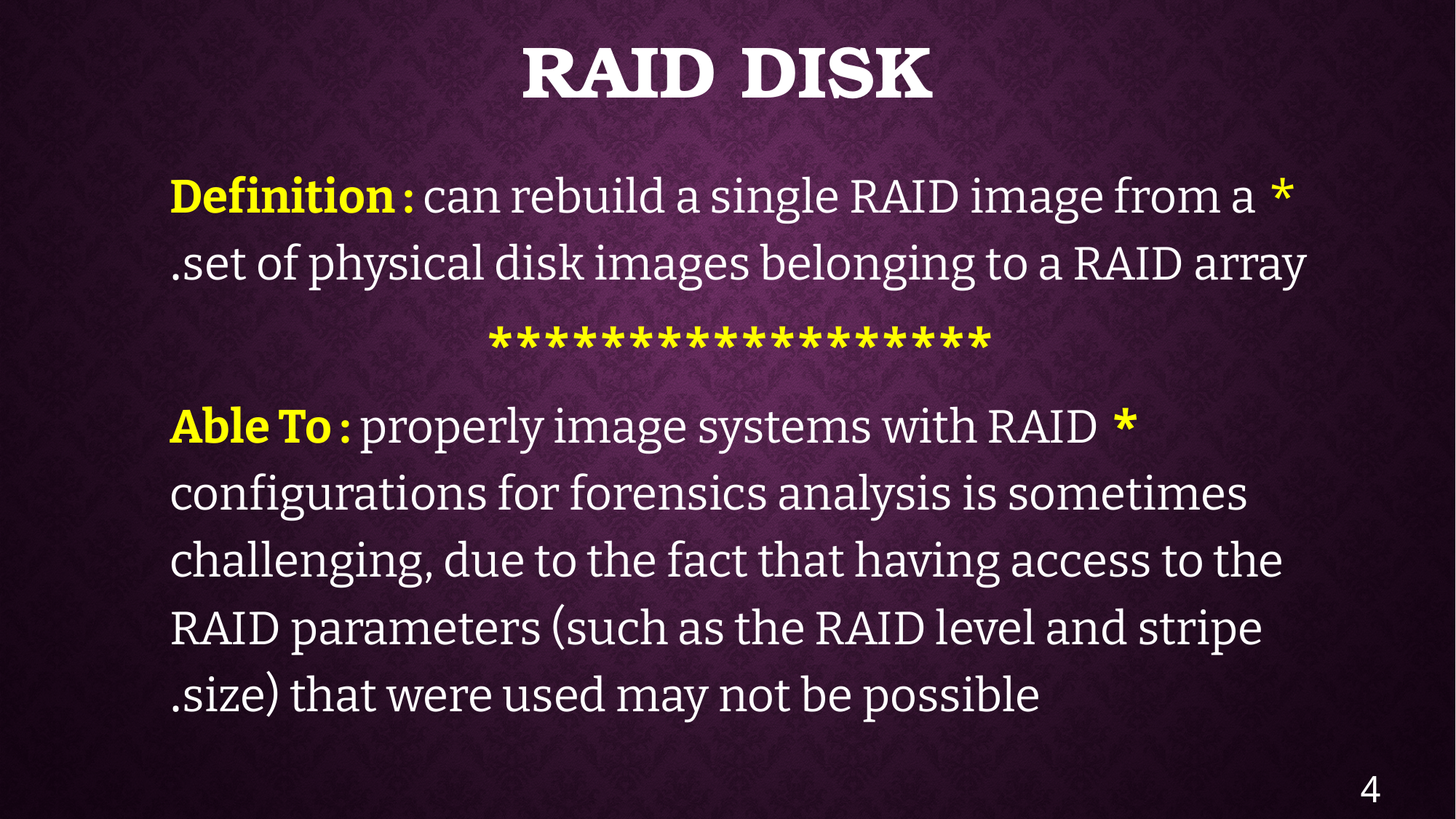

# RAID DISK
* Definition : can rebuild a single RAID image from a set of physical disk images belonging to a RAID array.
******************
* Able To : properly image systems with RAID configurations for forensics analysis is sometimes challenging, due to the fact that having access to the RAID parameters (such as the RAID level and stripe size) that were used may not be possible.
4